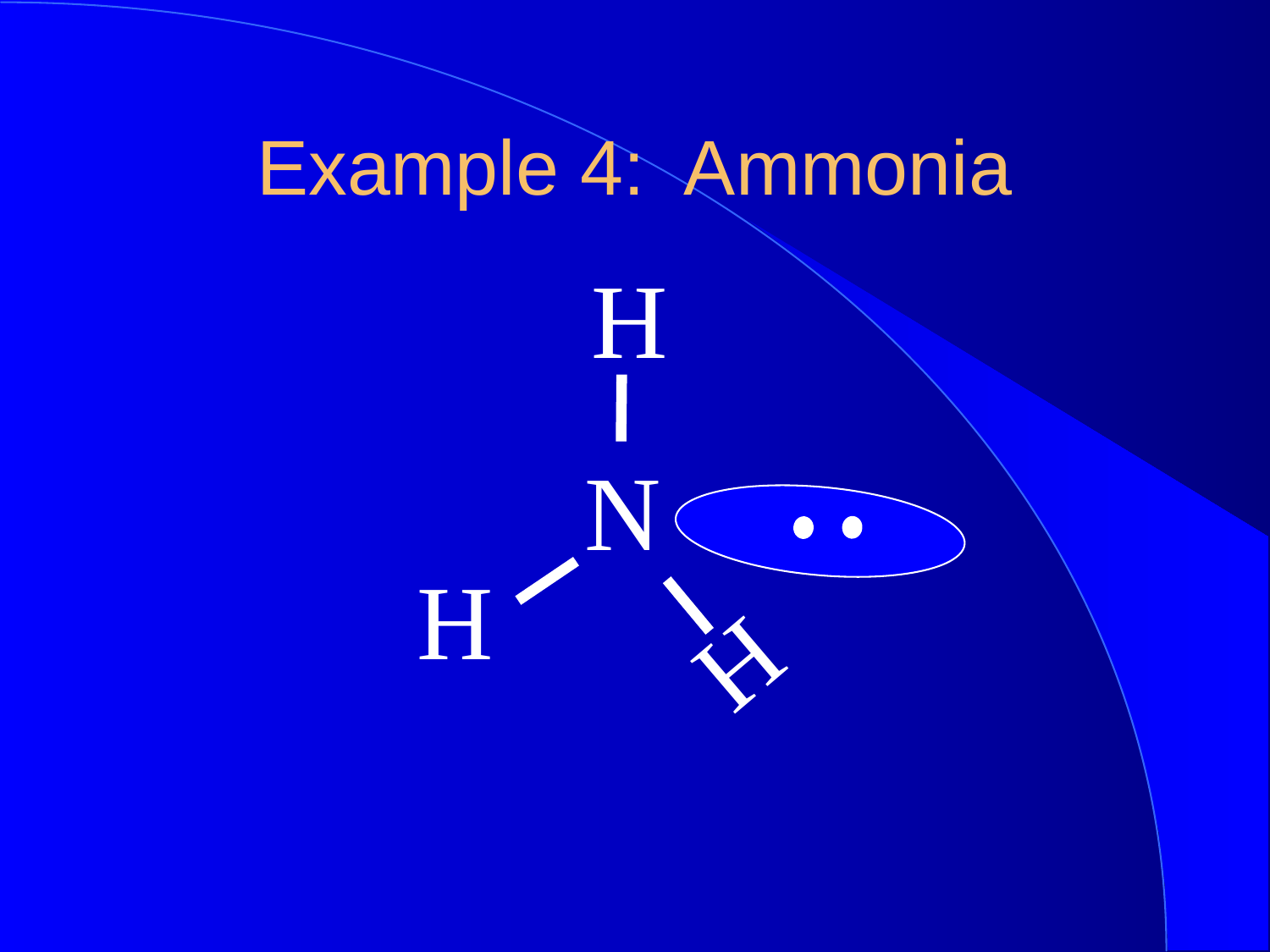

Example 4:  Ammonia
H

N

H

H